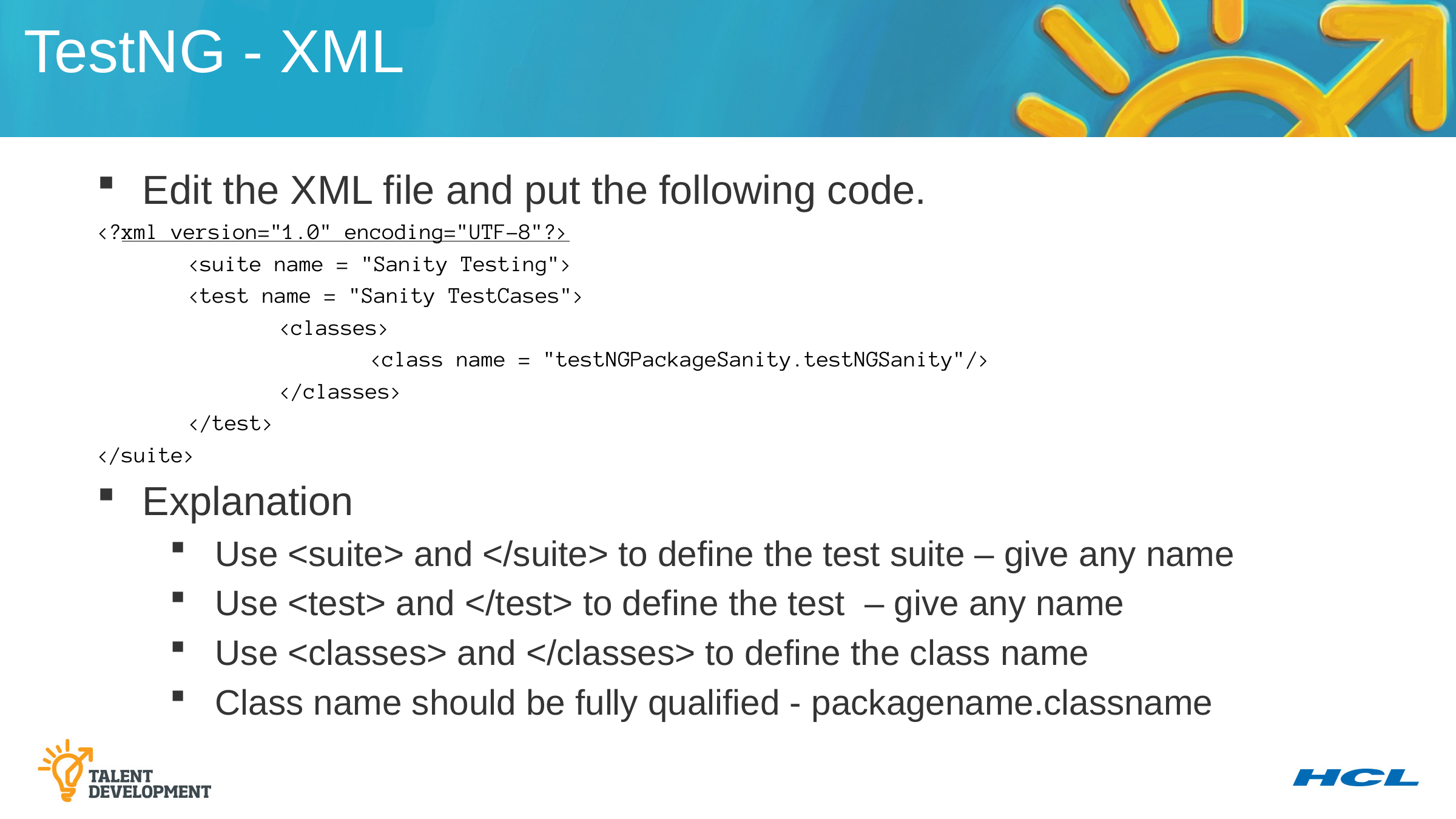

TestNG - XML
Edit the XML file and put the following code.
<?xml version="1.0" encoding="UTF-8"?>
	<suite name = "Sanity Testing">
	<test name = "Sanity TestCases">
		<classes>
			<class name = "testNGPackageSanity.testNGSanity"/>
		</classes>
	</test>
</suite>
Explanation
Use <suite> and </suite> to define the test suite – give any name
Use <test> and </test> to define the test  – give any name
Use <classes> and </classes> to define the class name
Class name should be fully qualified - packagename.classname